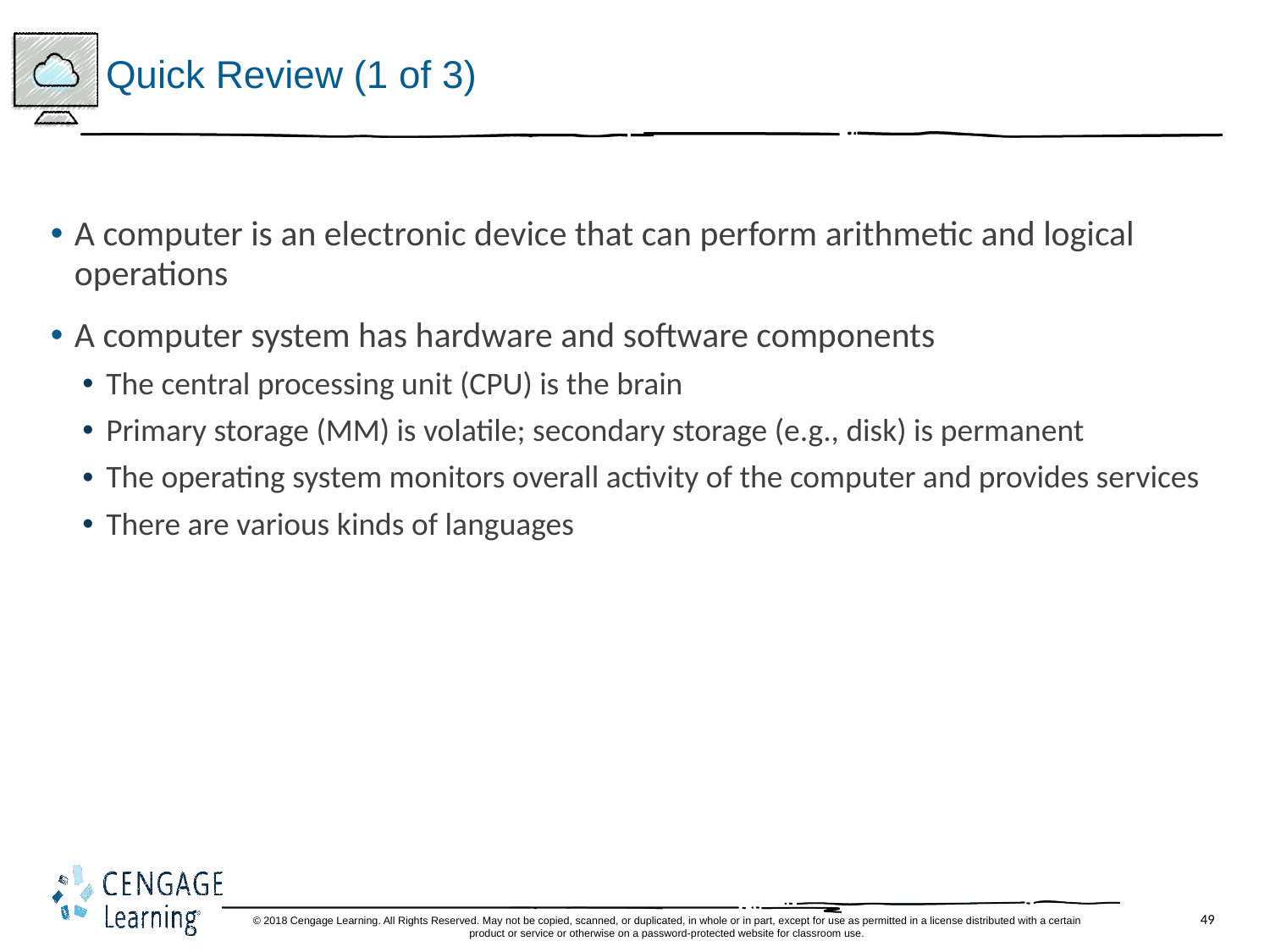

# Quick Review (1 of 3)
A computer is an electronic device that can perform arithmetic and logical operations
A computer system has hardware and software components
The central processing unit (CPU) is the brain
Primary storage (MM) is volatile; secondary storage (e.g., disk) is permanent
The operating system monitors overall activity of the computer and provides services
There are various kinds of languages